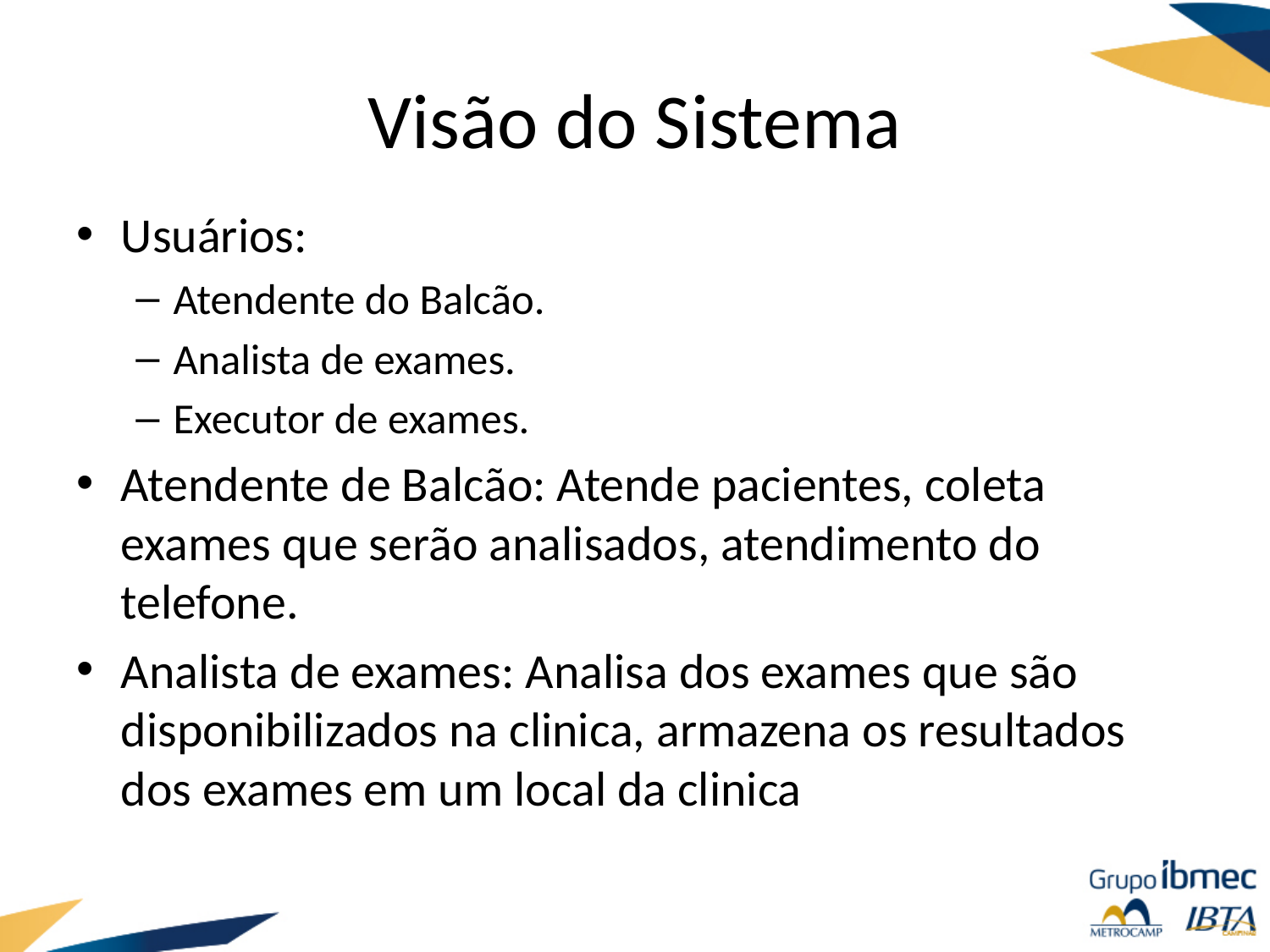

# Visão do Sistema
Usuários:
Atendente do Balcão.
Analista de exames.
Executor de exames.
Atendente de Balcão: Atende pacientes, coleta exames que serão analisados, atendimento do telefone.
Analista de exames: Analisa dos exames que são disponibilizados na clinica, armazena os resultados dos exames em um local da clinica